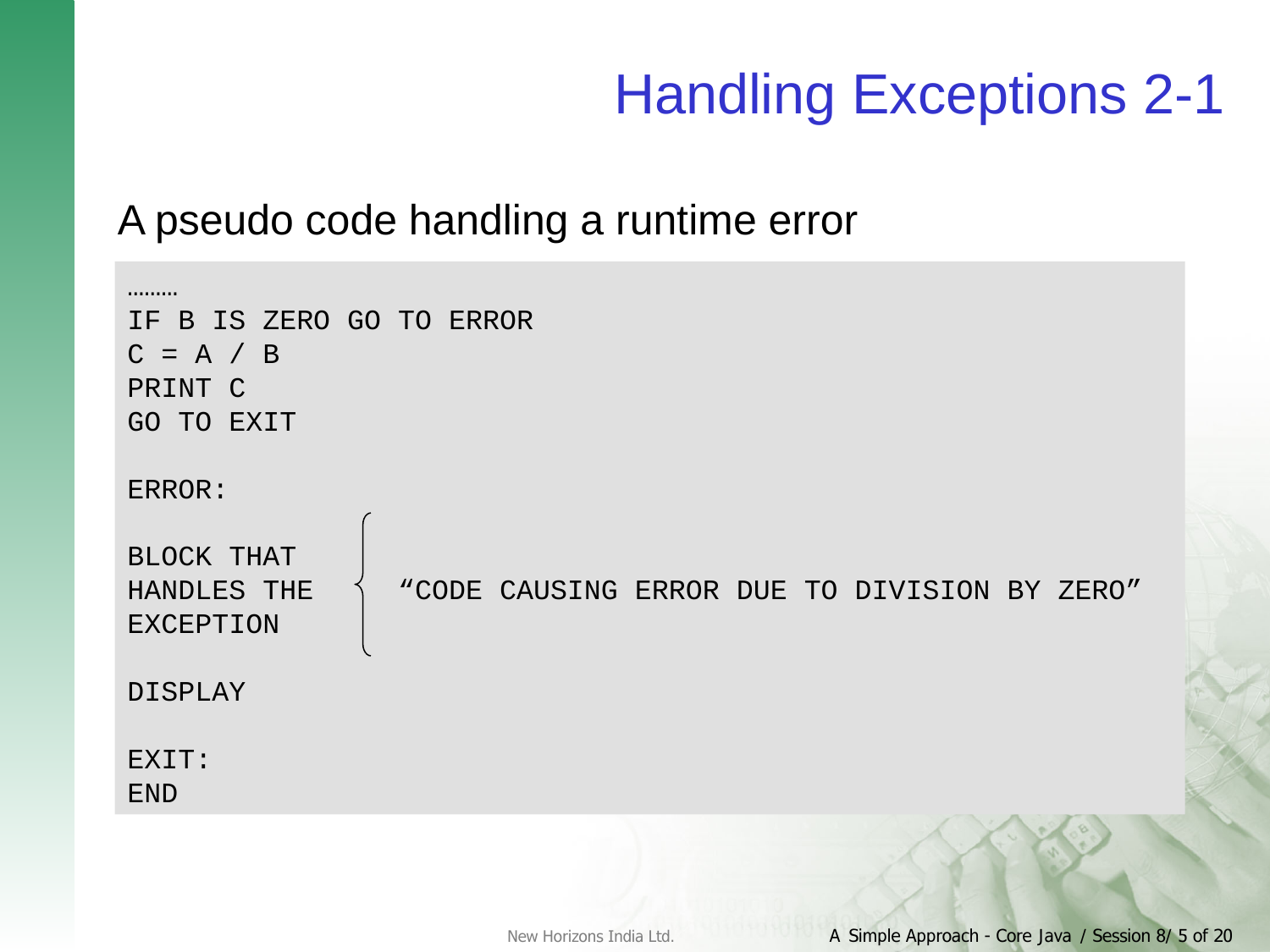

# Handling Exceptions 2-1
A pseudo code handling a runtime error
………
IF B IS ZERO GO TO ERROR
C = A / B
PRINT C
GO TO EXIT

ERROR:

BLOCK THAT
HANDLES THE     “CODE CAUSING ERROR DUE TO DIVISION BY ZERO”
EXCEPTION

DISPLAY

EXIT:
END